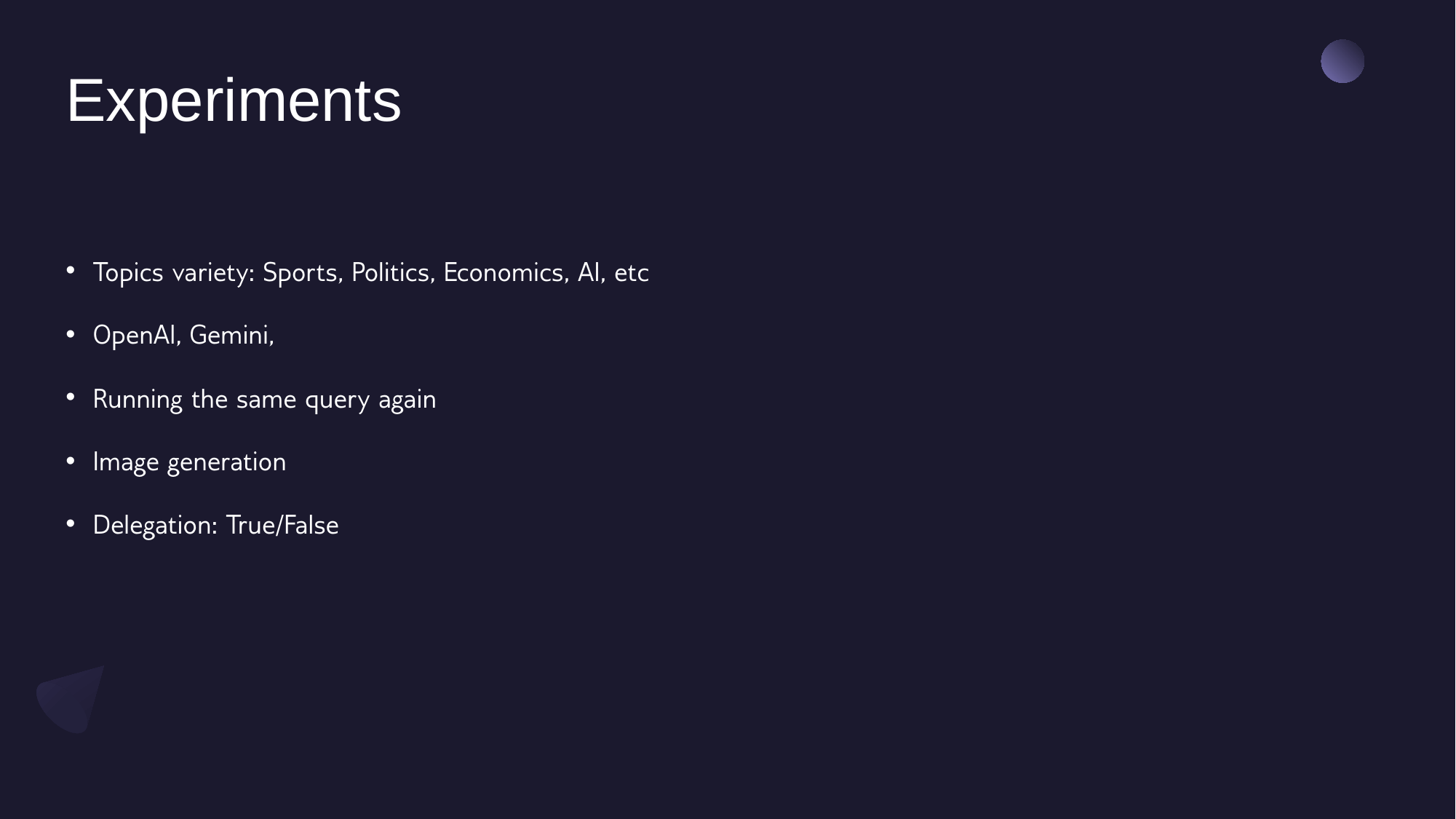

# Experiments
Topics variety: Sports, Politics, Economics, AI, etc
OpenAI, Gemini,
Running the same query again
Image generation
Delegation: True/False